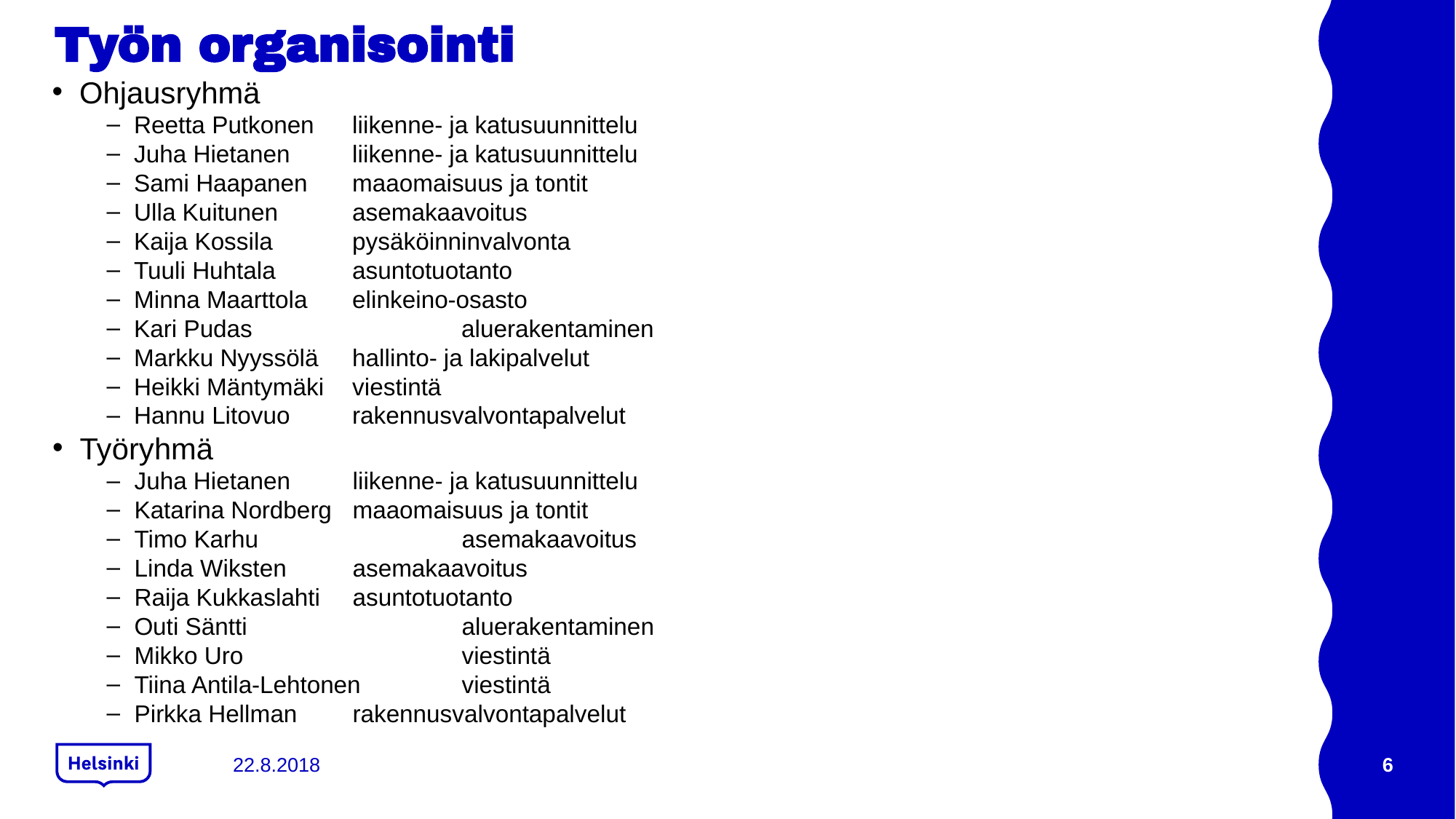

# Työn organisointi
Ohjausryhmä
Reetta Putkonen 	liikenne- ja katusuunnittelu
Juha Hietanen 	liikenne- ja katusuunnittelu
Sami Haapanen 	maaomaisuus ja tontit
Ulla Kuitunen 	asemakaavoitus
Kaija Kossila	pysäköinninvalvonta
Tuuli Huhtala	asuntotuotanto
Minna Maarttola	elinkeino-osasto
Kari Pudas		aluerakentaminen
Markku Nyyssölä	hallinto- ja lakipalvelut
Heikki Mäntymäki	viestintä
Hannu Litovuo	rakennusvalvontapalvelut
Työryhmä
Juha Hietanen	liikenne- ja katusuunnittelu
Katarina Nordberg	maaomaisuus ja tontit
Timo Karhu		asemakaavoitus
Linda Wiksten	asemakaavoitus
Raija Kukkaslahti	asuntotuotanto
Outi Säntti		aluerakentaminen
Mikko Uro		viestintä
Tiina Antila-Lehtonen	viestintä
Pirkka Hellman	rakennusvalvontapalvelut

22.8.2018

6